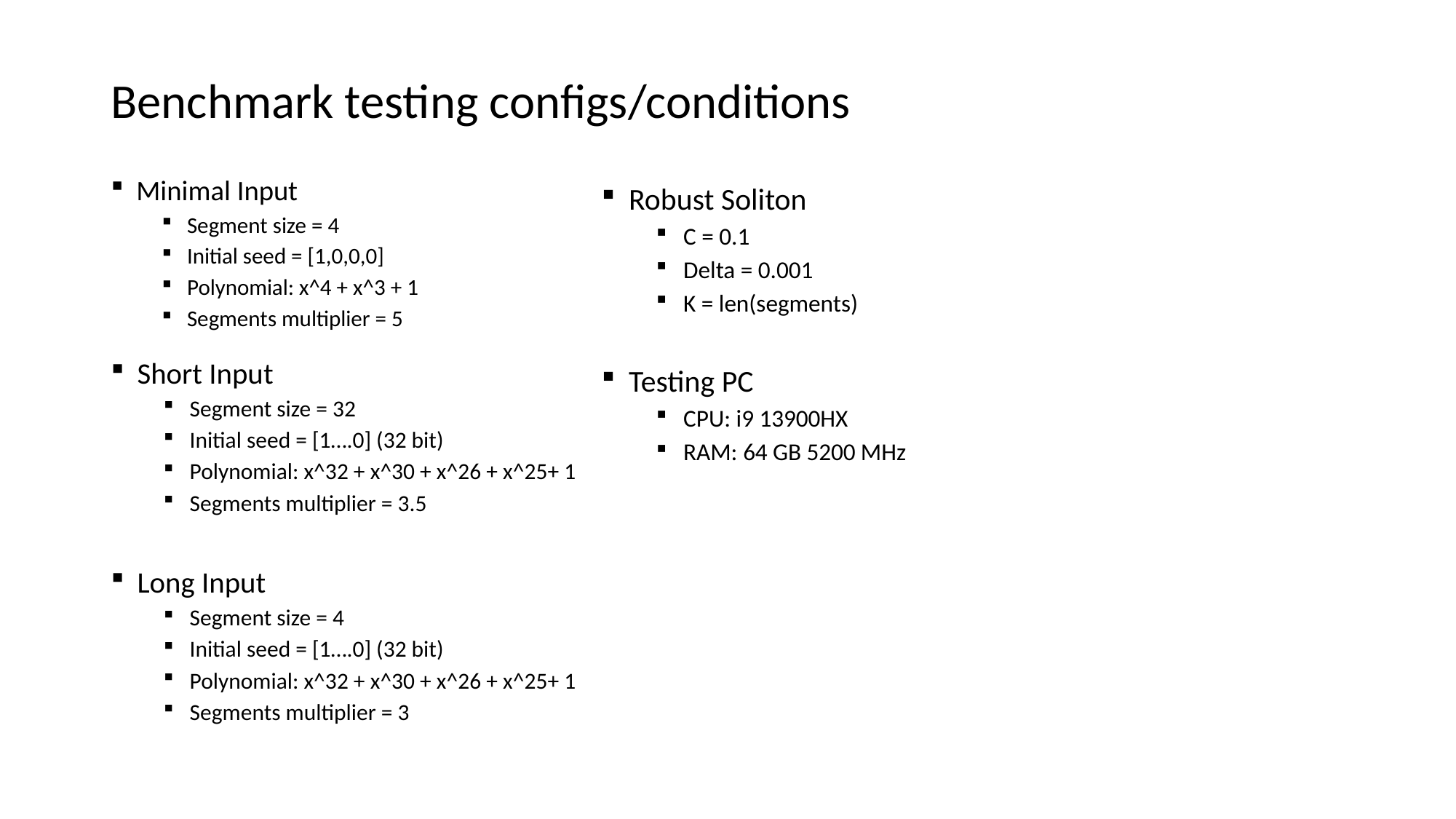

# Benchmark testing configs/conditions
Minimal Input
Segment size = 4
Initial seed = [1,0,0,0]
Polynomial: x^4 + x^3 + 1
Segments multiplier = 5

Robust Soliton
C = 0.1
Delta = 0.001
K = len(segments)

Short Input
Segment size = 32
Initial seed = [1….0] (32 bit)
Polynomial: x^32 + x^30 + x^26 + x^25+ 1
Segments multiplier = 3.5

Testing PC
CPU: i9 13900HX
RAM: 64 GB 5200 MHz

Long Input
Segment size = 4
Initial seed = [1….0] (32 bit)
Polynomial: x^32 + x^30 + x^26 + x^25+ 1
Segments multiplier = 3